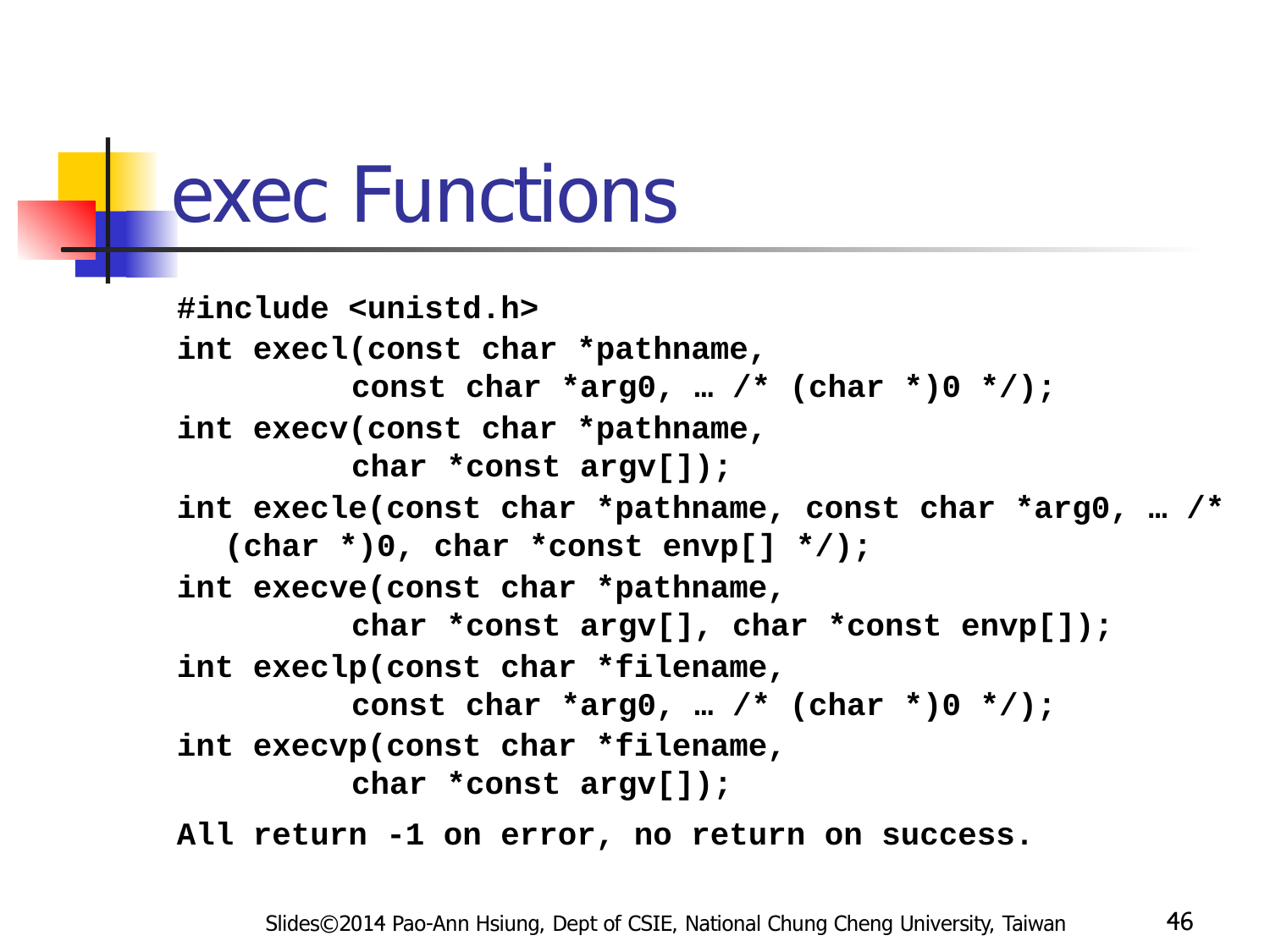

# exec Functions
#include <unistd.h>
int execl(const char *pathname,
	const char *arg0, … /* (char *)0 */);
int execv(const char *pathname,
	char *const argv[]);
int execle(const char *pathname, const char *arg0, … /* (char *)0, char *const envp[] */);
int execve(const char *pathname,
	char *const argv[], char *const envp[]);
int execlp(const char *filename,
	const char *arg0, … /* (char *)0 */);
int execvp(const char *filename,
	char *const argv[]);
All return -1 on error, no return on success.

Slides©2014 Pao-Ann Hsiung, Dept of CSIE, National Chung Cheng University, Taiwan
46